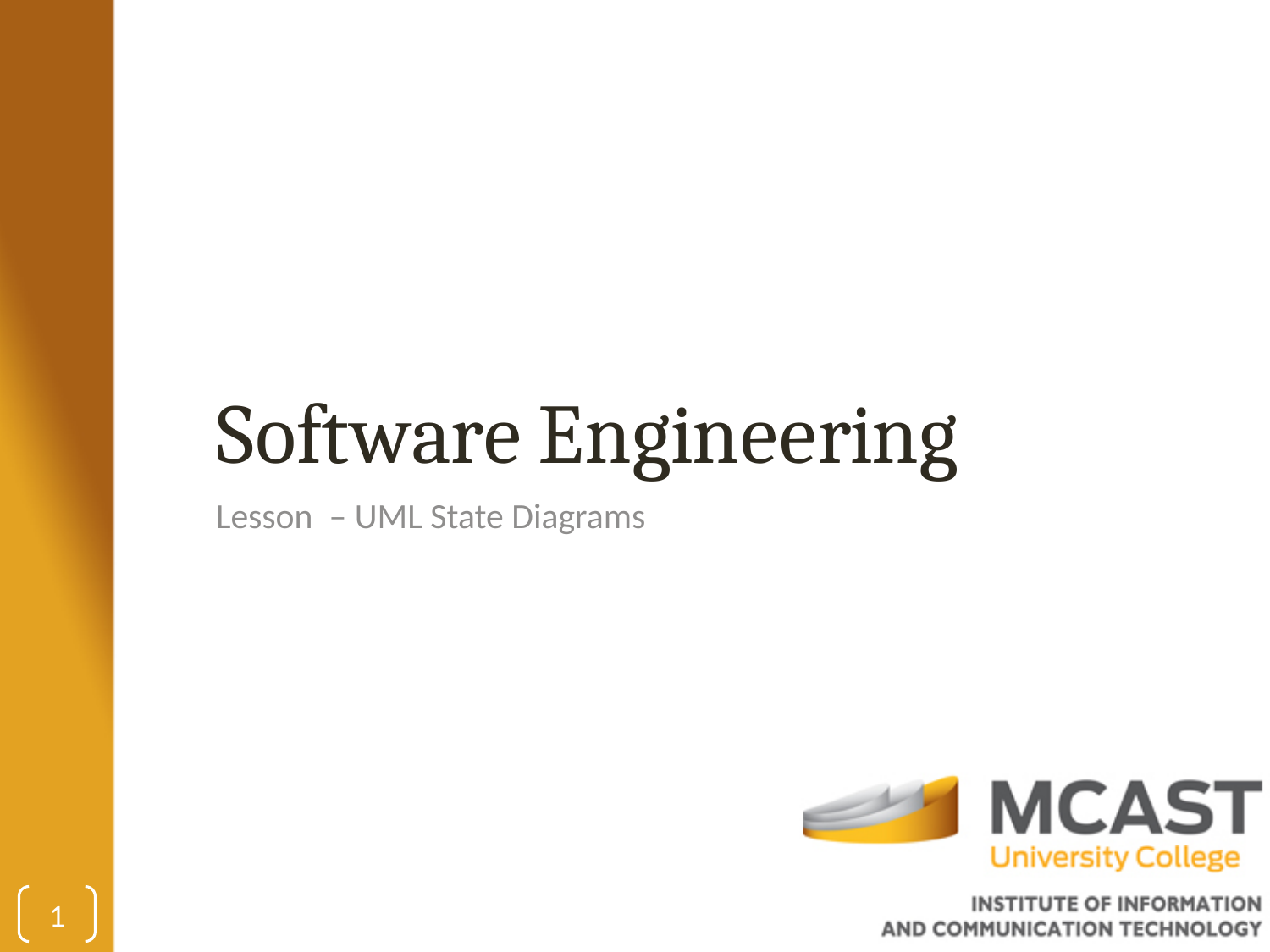

# Software Engineering
Lesson  – UML State Diagrams
1